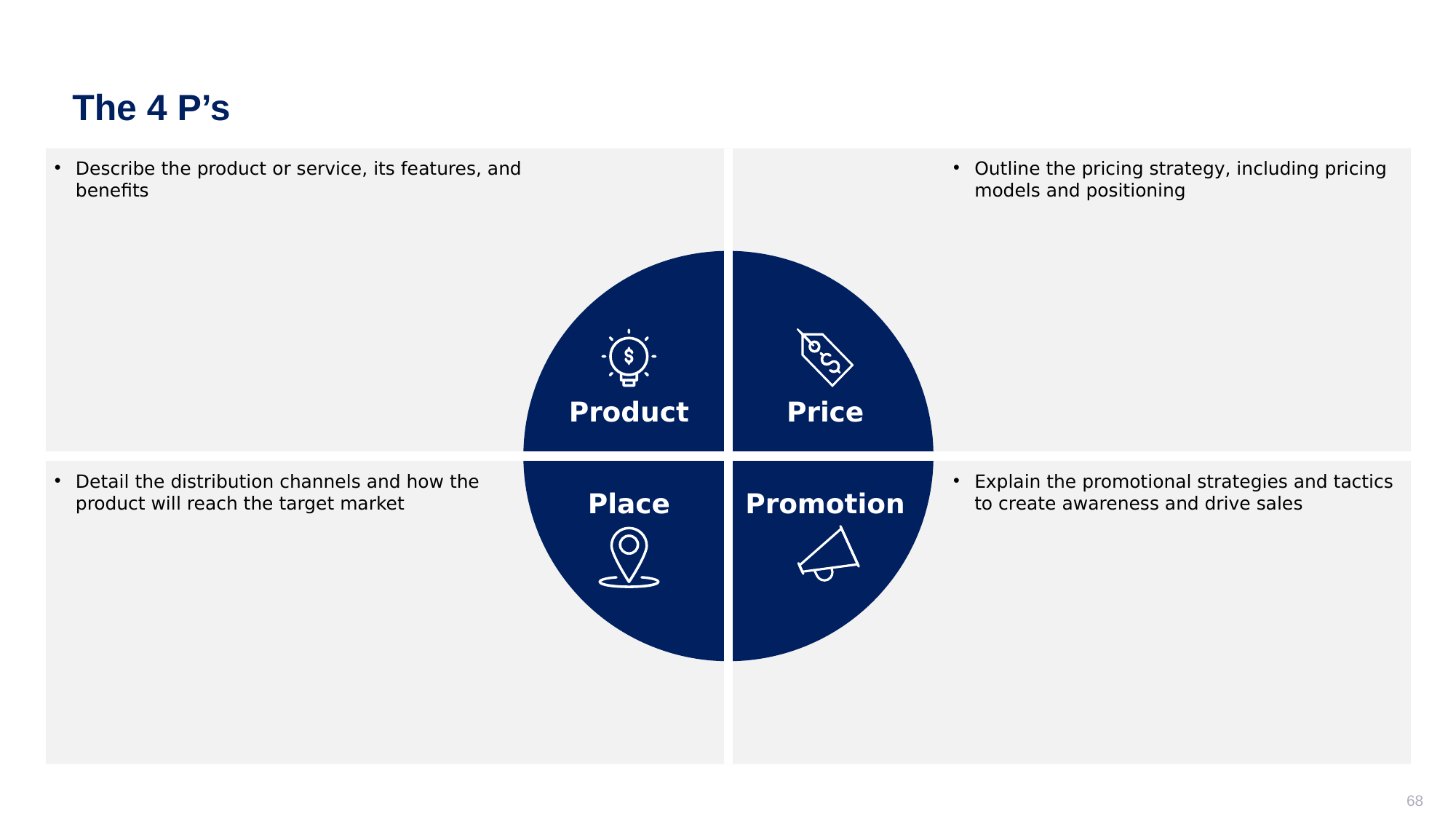

# The 4 P’s

Describe the product or service, its features, and benefits
Outline the pricing strategy, including pricing models and positioning

Product
Price
Detail the distribution channels and how the product will reach the target market
Explain the promotional strategies and tactics to create awareness and drive sales
Place
Promotion

68